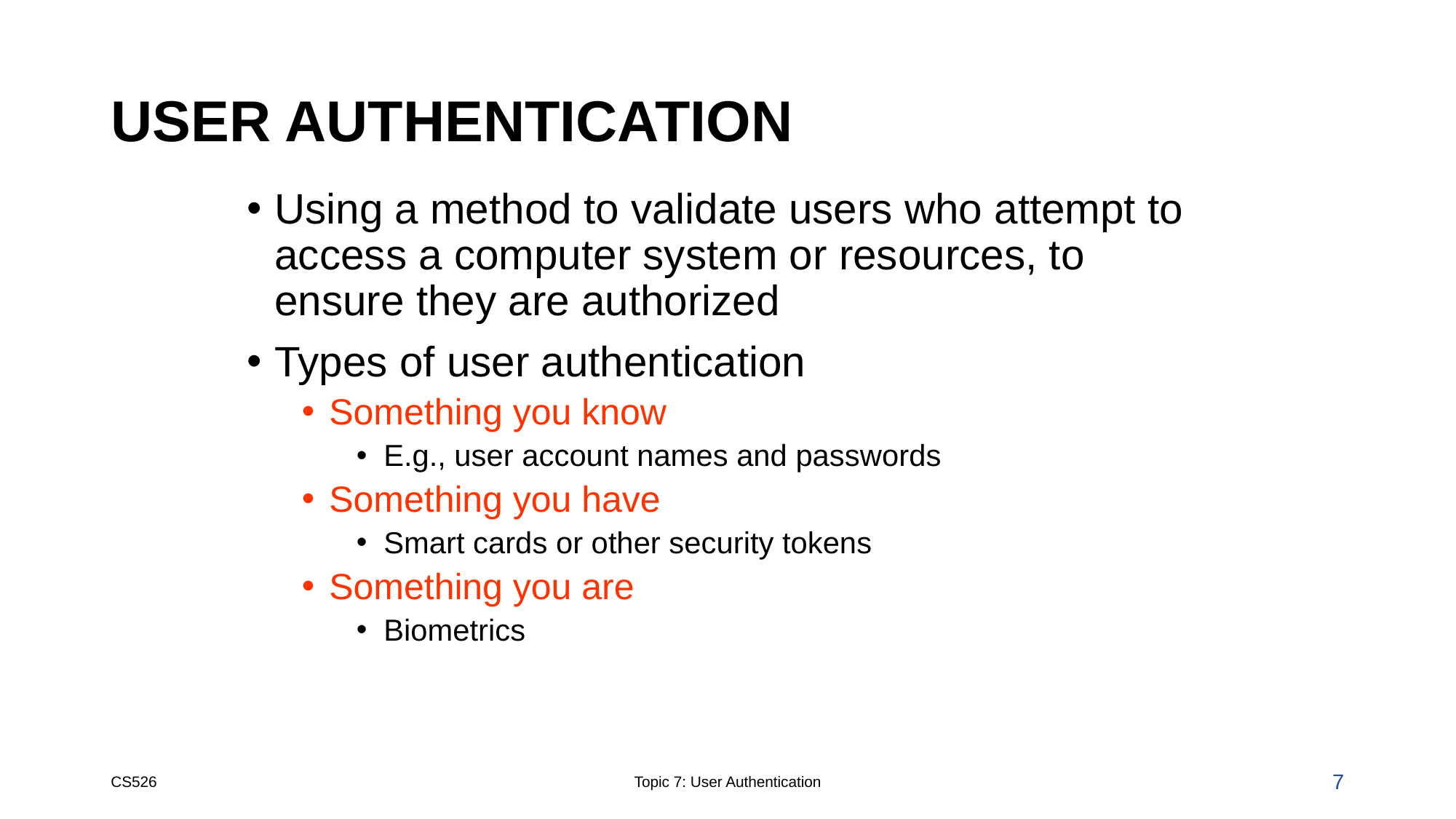

# User Authentication
Using a method to validate users who attempt to access a computer system or resources, to ensure they are authorized
Types of user authentication
Something you know
E.g., user account names and passwords
Something you have
Smart cards or other security tokens
Something you are
Biometrics
CS526
Topic 7: User Authentication
7